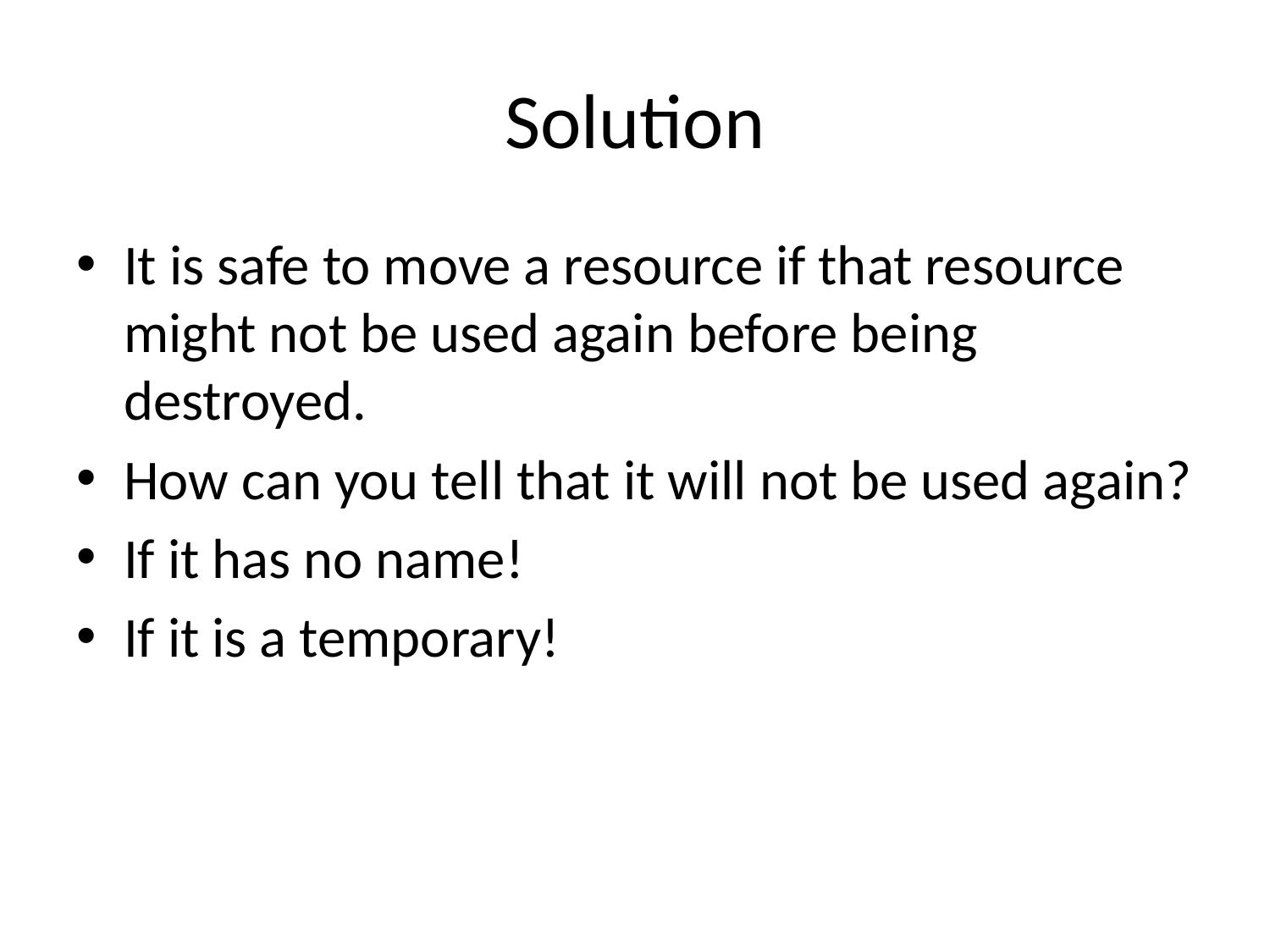

# Solution
It is safe to move a resource if that resource might not be used again before being destroyed.
How can you tell that it will not be used again?
If it has no name!
If it is a temporary!